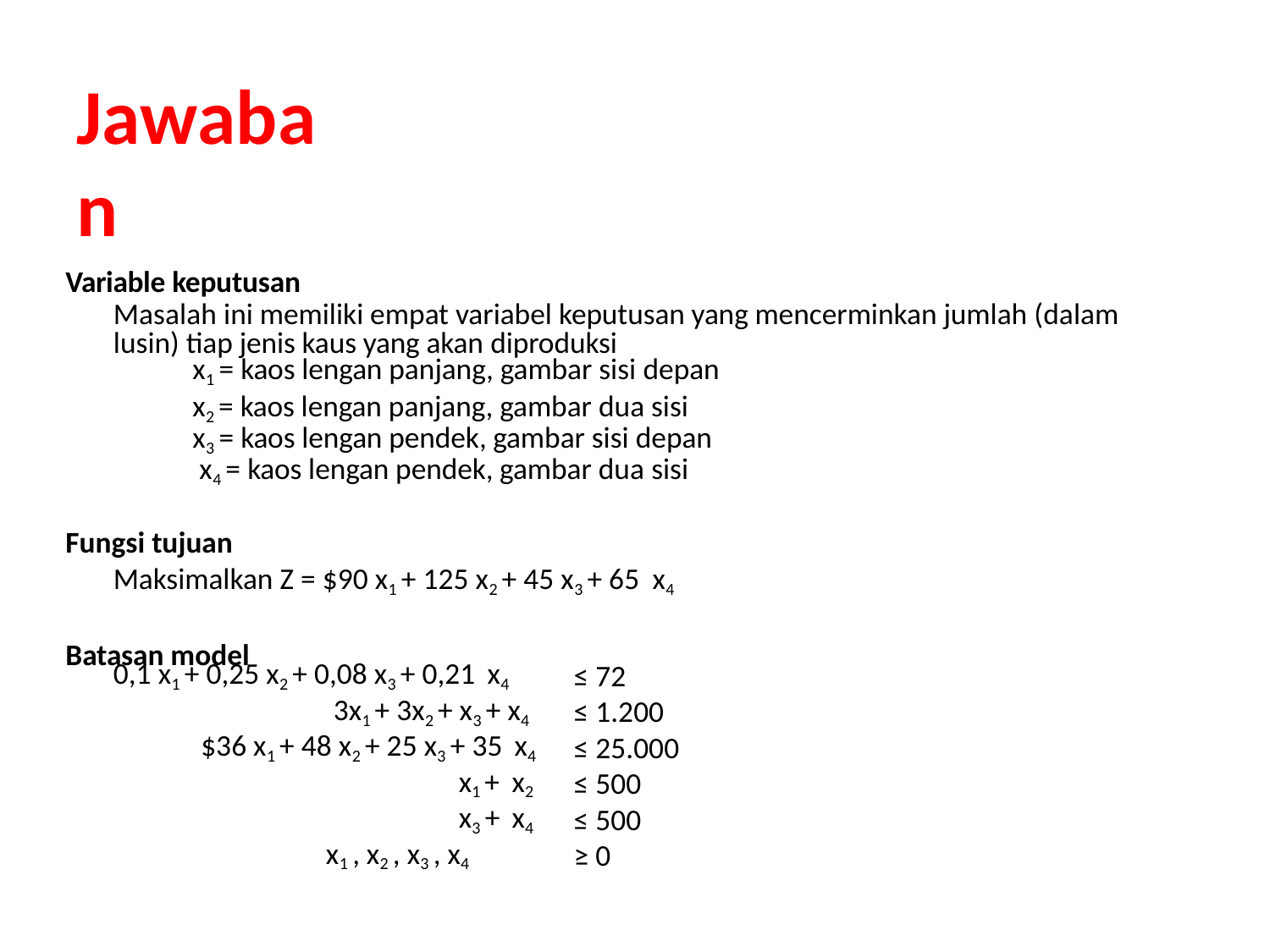

# Jawaban
Variable keputusan
Masalah ini memiliki empat variabel keputusan yang mencerminkan jumlah (dalam
lusin) tiap jenis kaus yang akan diproduksi
x1 = kaos lengan panjang, gambar sisi depan
x2 = kaos lengan panjang, gambar dua sisi  x3 = kaos lengan pendek, gambar sisi depan  x4 = kaos lengan pendek, gambar dua sisi

Fungsi tujuan
Maksimalkan Z = $90 x1 + 125 x2 + 45 x3 + 65 x4

Batasan model
| 0,1 x1 + 0,25 x2 + 0,08 x3 + 0,21 x4 | ≤ 72 |
| --- | --- |
| 3x1 + 3x2 + x3 + x4 | ≤ 1.200 |
| $36 x1 + 48 x2 + 25 x3 + 35 x4 | ≤ 25.000 |
| x1 + x2 | ≤ 500 |
| x3 + x4 | ≤ 500 |
| x1 , x2 , x3 , x4 | ≥ 0 |